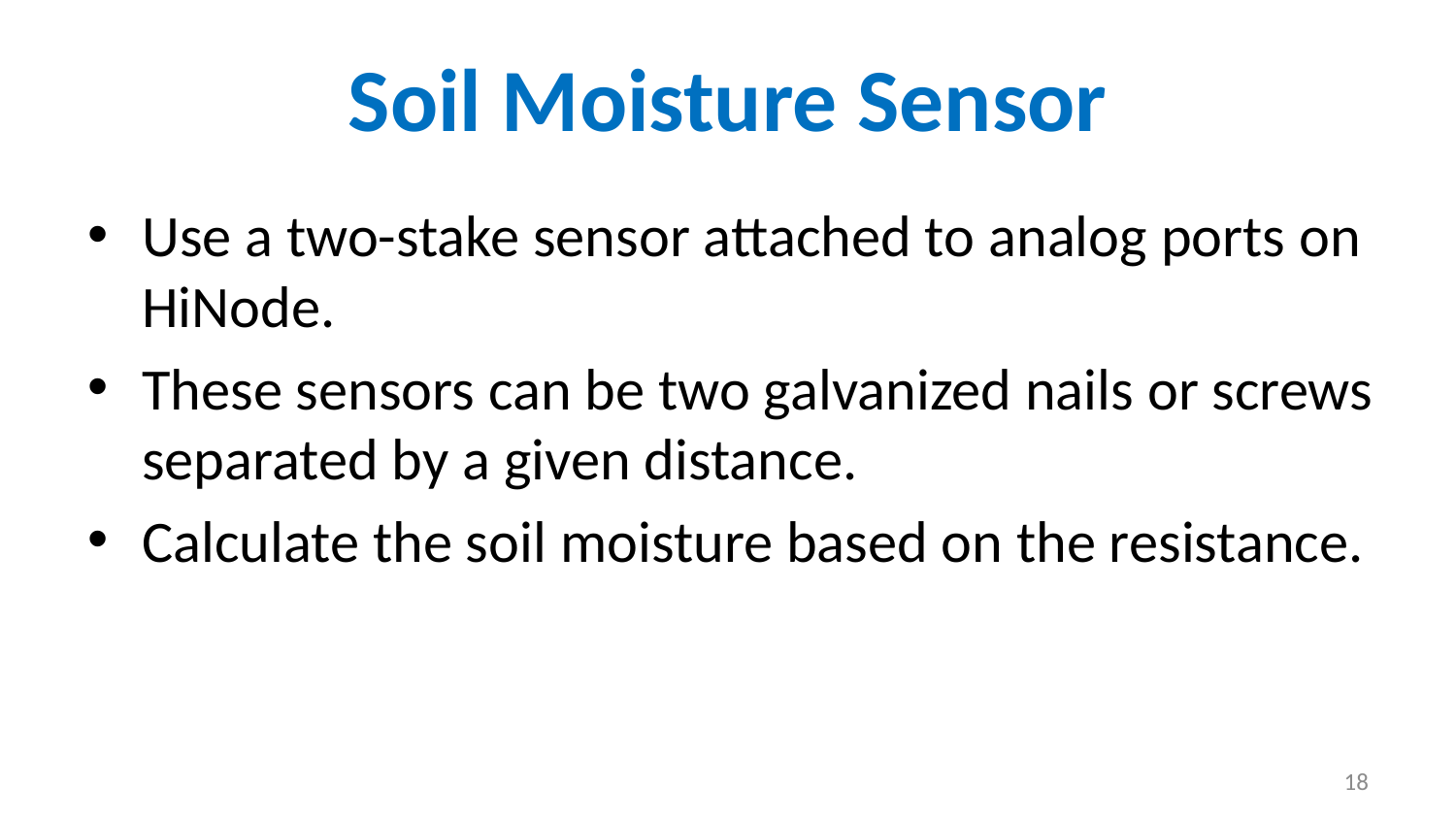

# Soil Moisture Sensor
Use a two-stake sensor attached to analog ports on HiNode.
These sensors can be two galvanized nails or screws separated by a given distance.
Calculate the soil moisture based on the resistance.

18